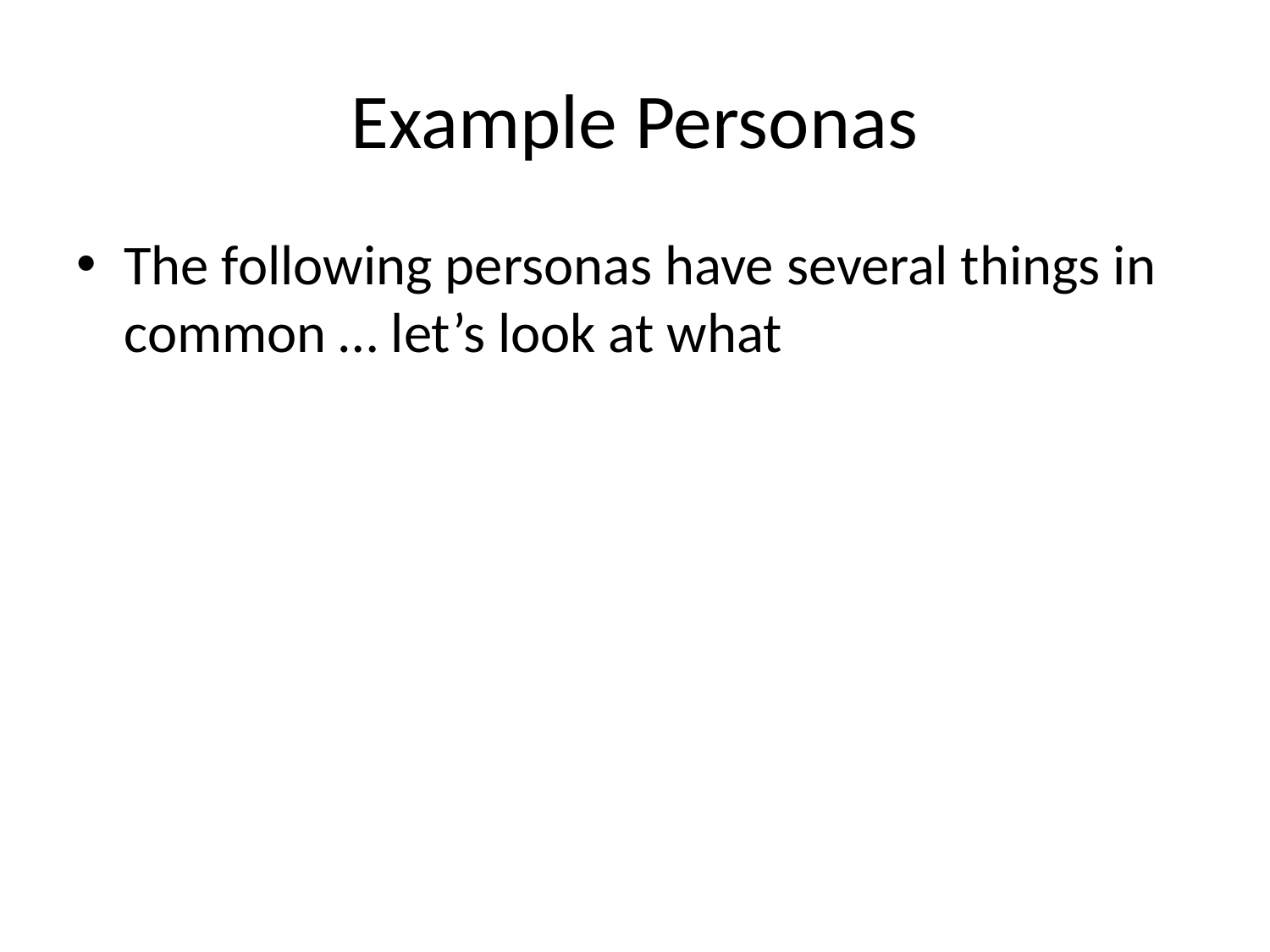

# Example Personas
The following personas have several things in common … let’s look at what